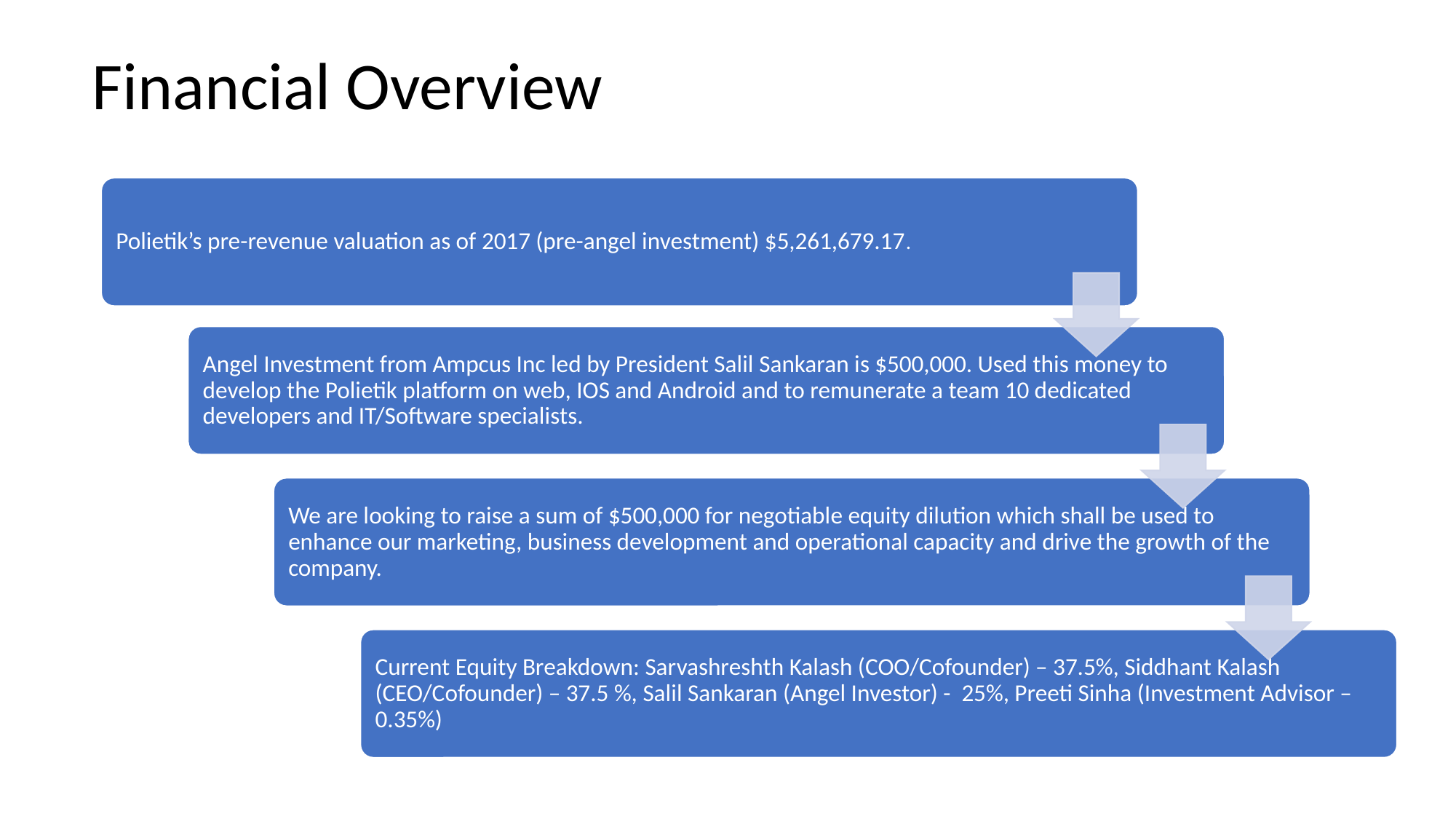

# Financial Overview
Polietik’s pre-revenue valuation as of 2017 (pre-angel investment) $5,261,679.17.
Angel Investment from Ampcus Inc led by President Salil Sankaran is $500,000. Used this money to develop the Polietik platform on web, IOS and Android and to remunerate a team 10 dedicated developers and IT/Software specialists.
We are looking to raise a sum of $500,000 for negotiable equity dilution which shall be used to enhance our marketing, business development and operational capacity and drive the growth of the company.
Current Equity Breakdown: Sarvashreshth Kalash (COO/Cofounder) – 37.5%, Siddhant Kalash (CEO/Cofounder) – 37.5 %, Salil Sankaran (Angel Investor) -  25%, Preeti Sinha (Investment Advisor – 0.35%)